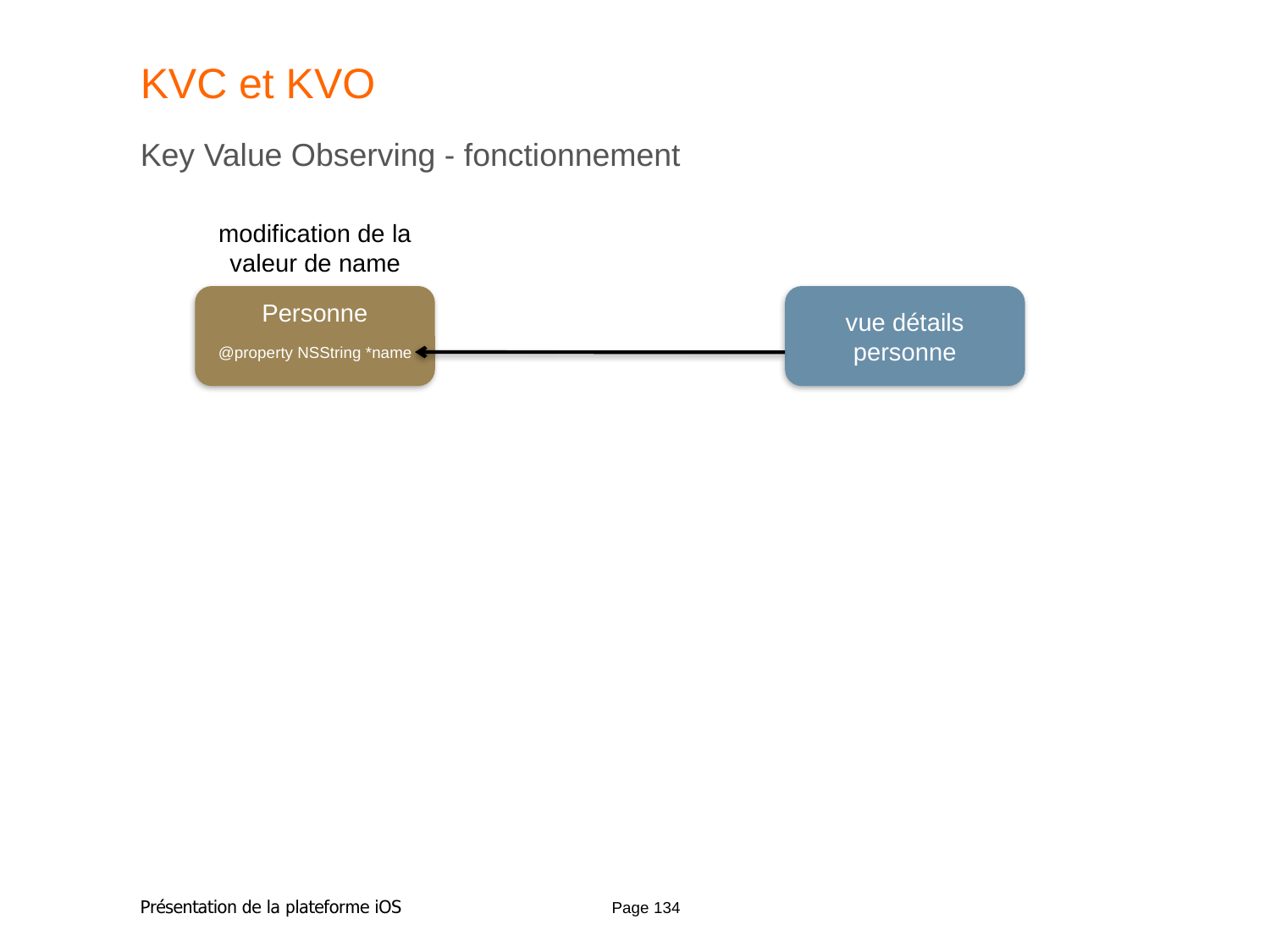

# KVC et KVO
Key Value Observing - fonctionnement
modification de la valeur de name
Personne
@property NSString *name
vue détails personne
Présentation de la plateforme iOS